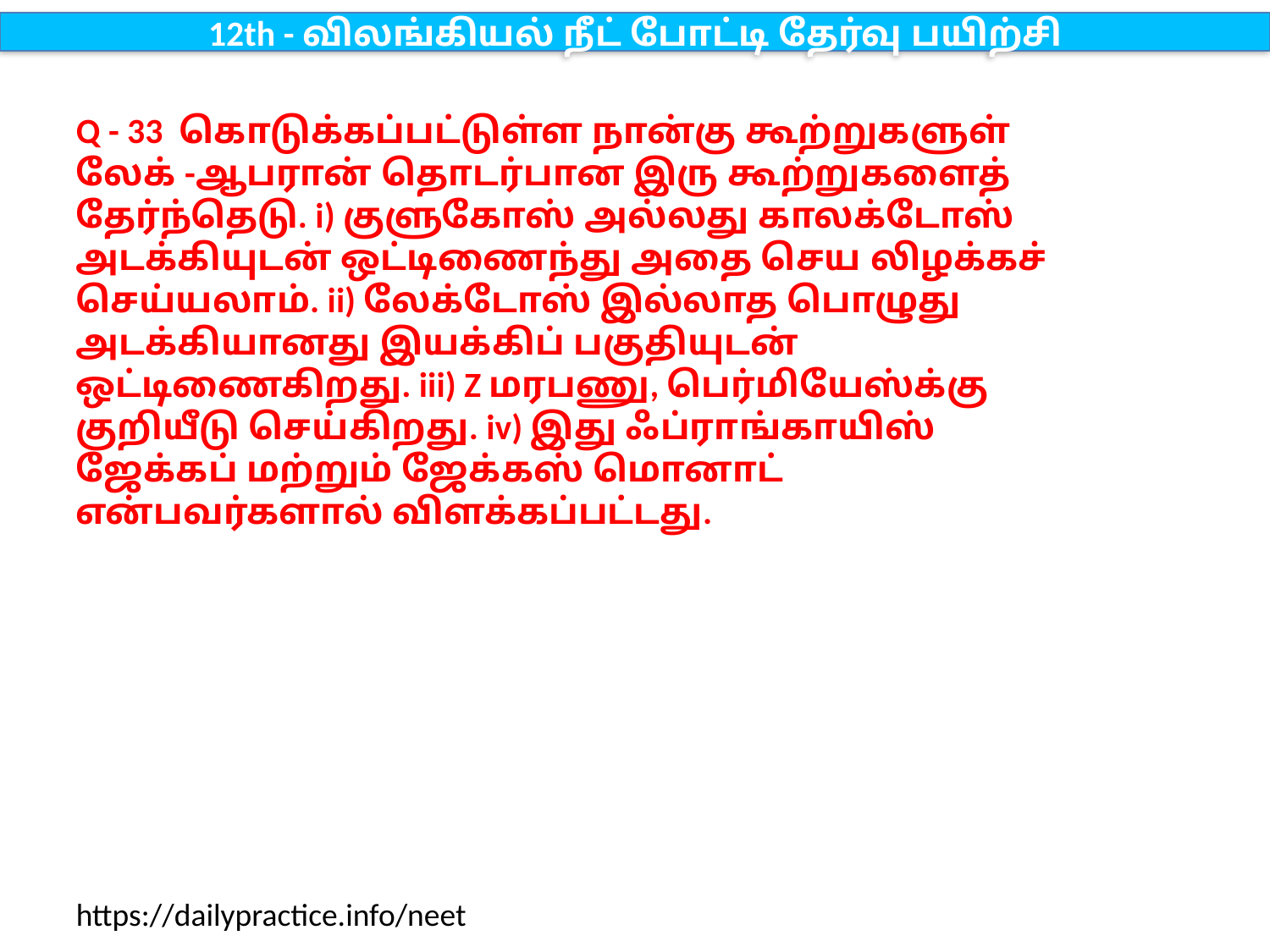

12th - விலங்கியல் நீட் போட்டி தேர்வு பயிற்சி

Q - 33  கொடுக்கப்பட்டுள்ள நான்கு கூற்றுகளுள் லேக் -ஆபரான் தொடர்பான இரு கூற்றுகளைத் தேர்ந்தெடு. i) குளுகோஸ் அல்லது காலக்டோஸ் அடக்கியுடன் ஒட்டிணைந்து அதை செய லிழக்கச் செய்யலாம். ii) லேக்டோஸ் இல்லாத பொழுது அடக்கியானது இயக்கிப் பகுதியுடன் ஒட்டிணைகிறது. iii) Z மரபணு, பெர்மியேஸ்க்கு குறியீடு செய்கிறது. iv) இது ஃப்ராங்காயிஸ் ஜேக்கப் மற்றும் ஜேக்கஸ் மொனாட் என்பவர்களால் விளக்கப்பட்டது.

https://dailypractice.info/neet